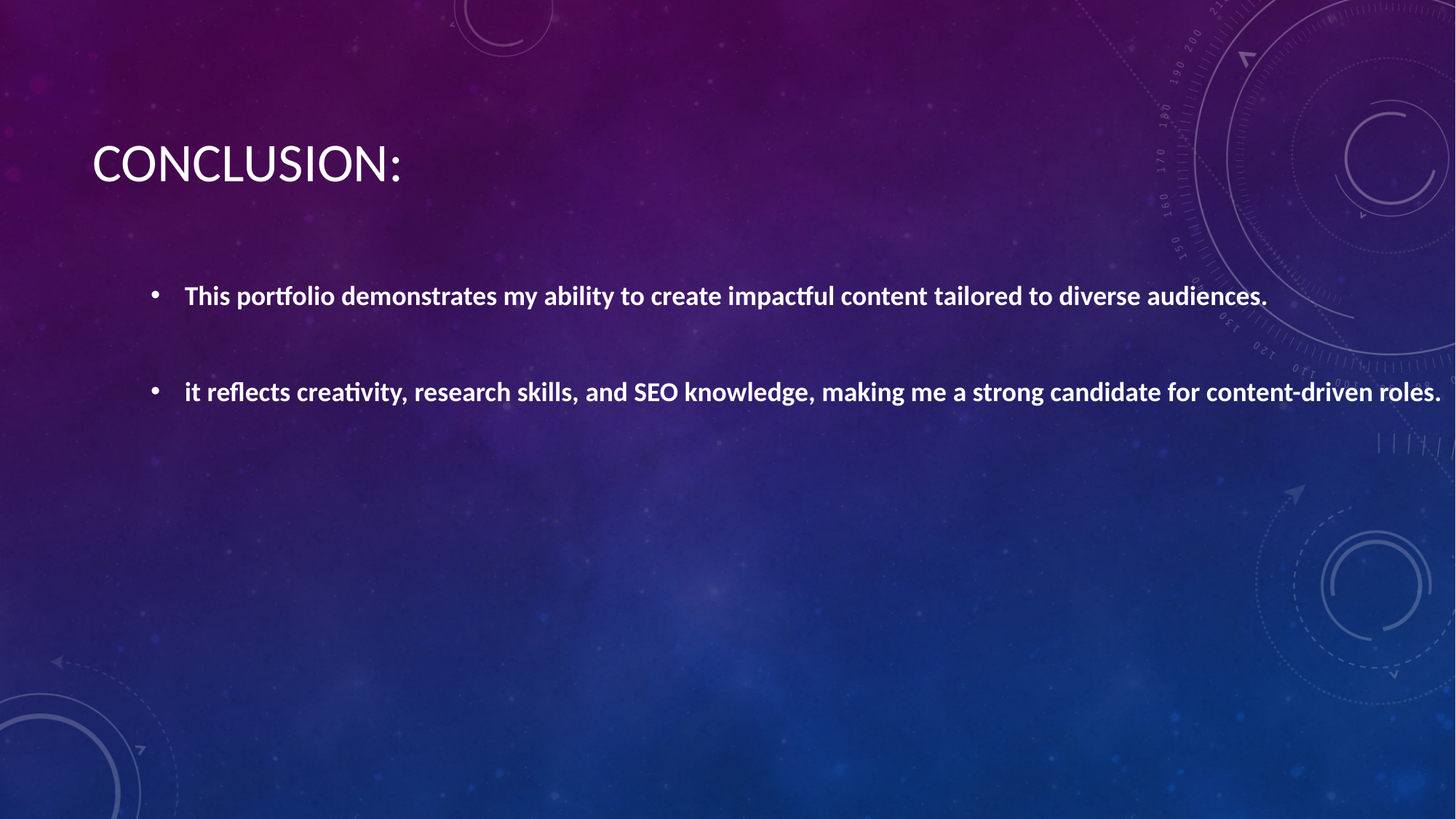

This portfolio demonstrates my ability to create impactful content tailored to diverse audiences.

it reflects creativity, research skills, and SEO knowledge, making me a strong candidate for content-driven roles.
# CONCLUSION: